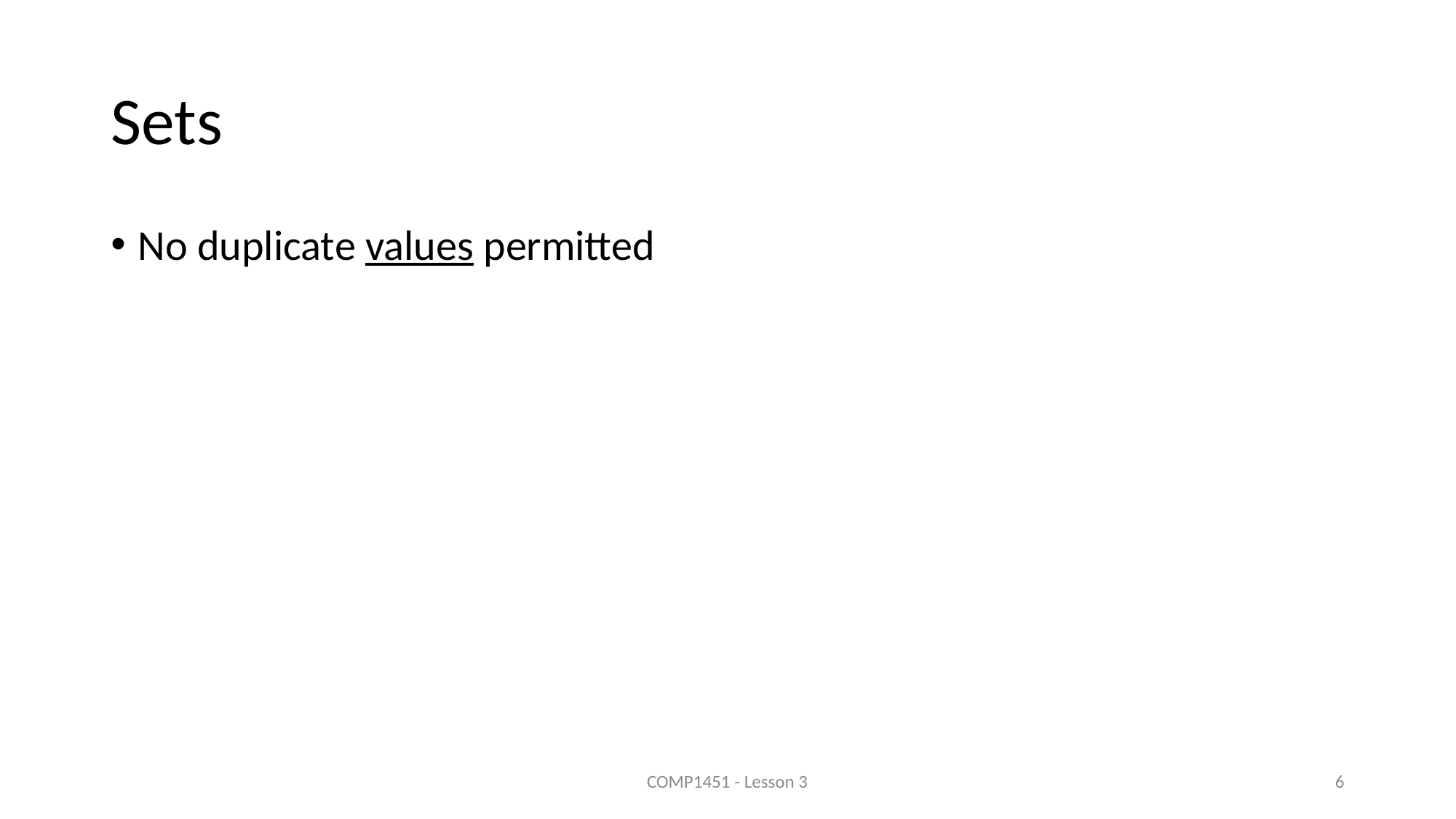

# Sets
No duplicate values permitted
COMP1451 - Lesson 3
6